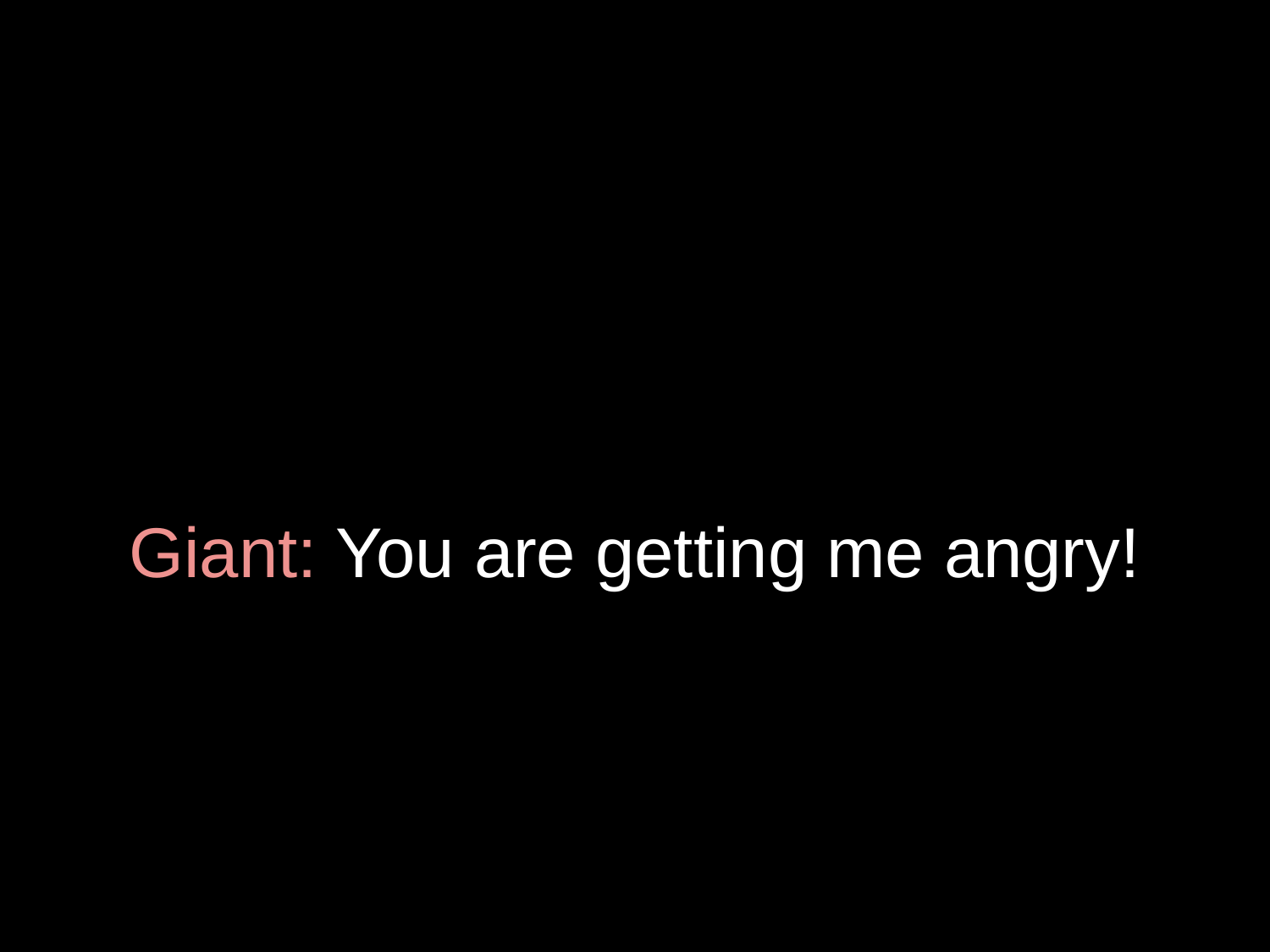

# Giant: You are getting me angry!